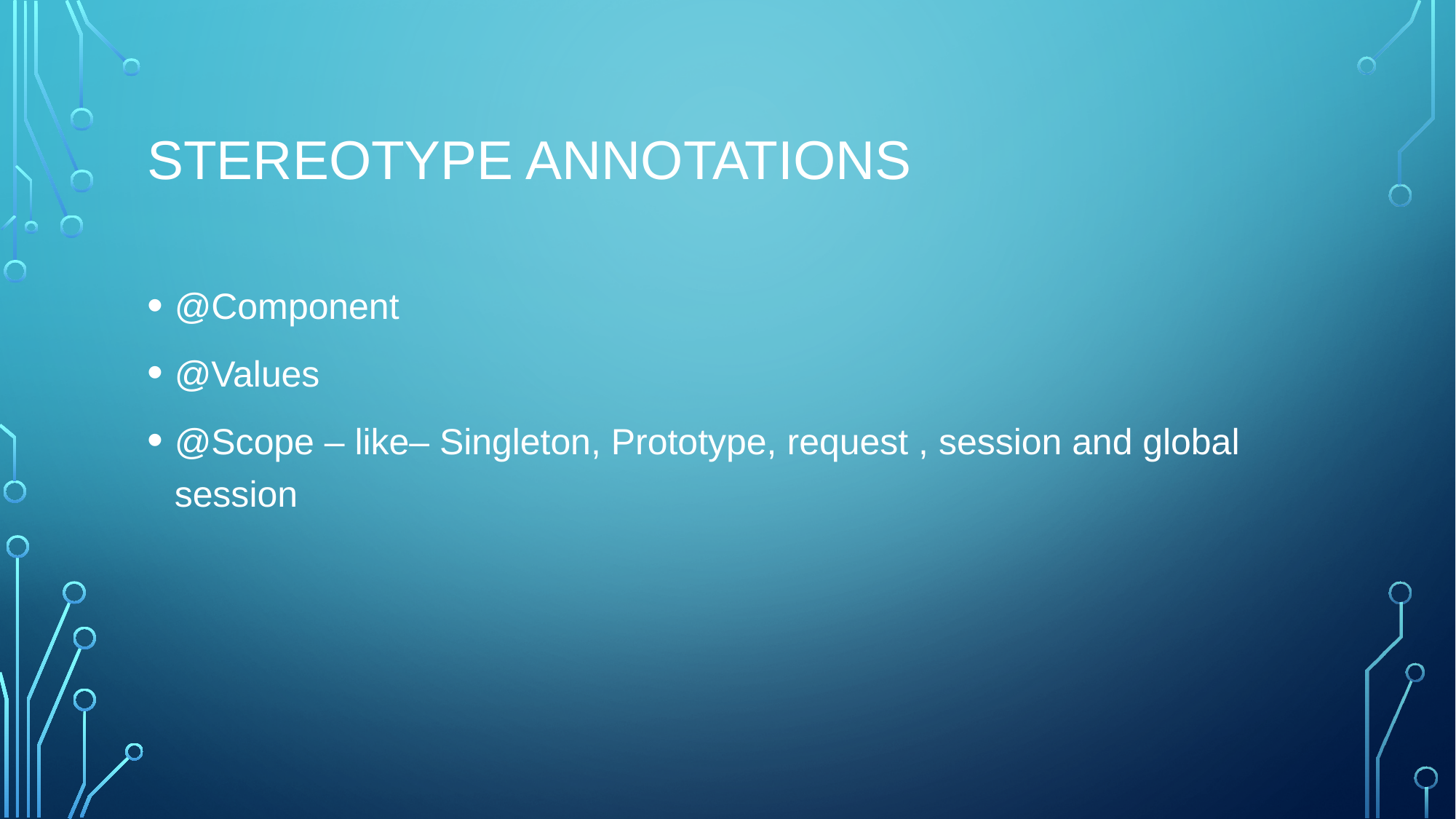

# Stereotype Annotations
@Component
@Values
@Scope – like– Singleton, Prototype, request , session and global session